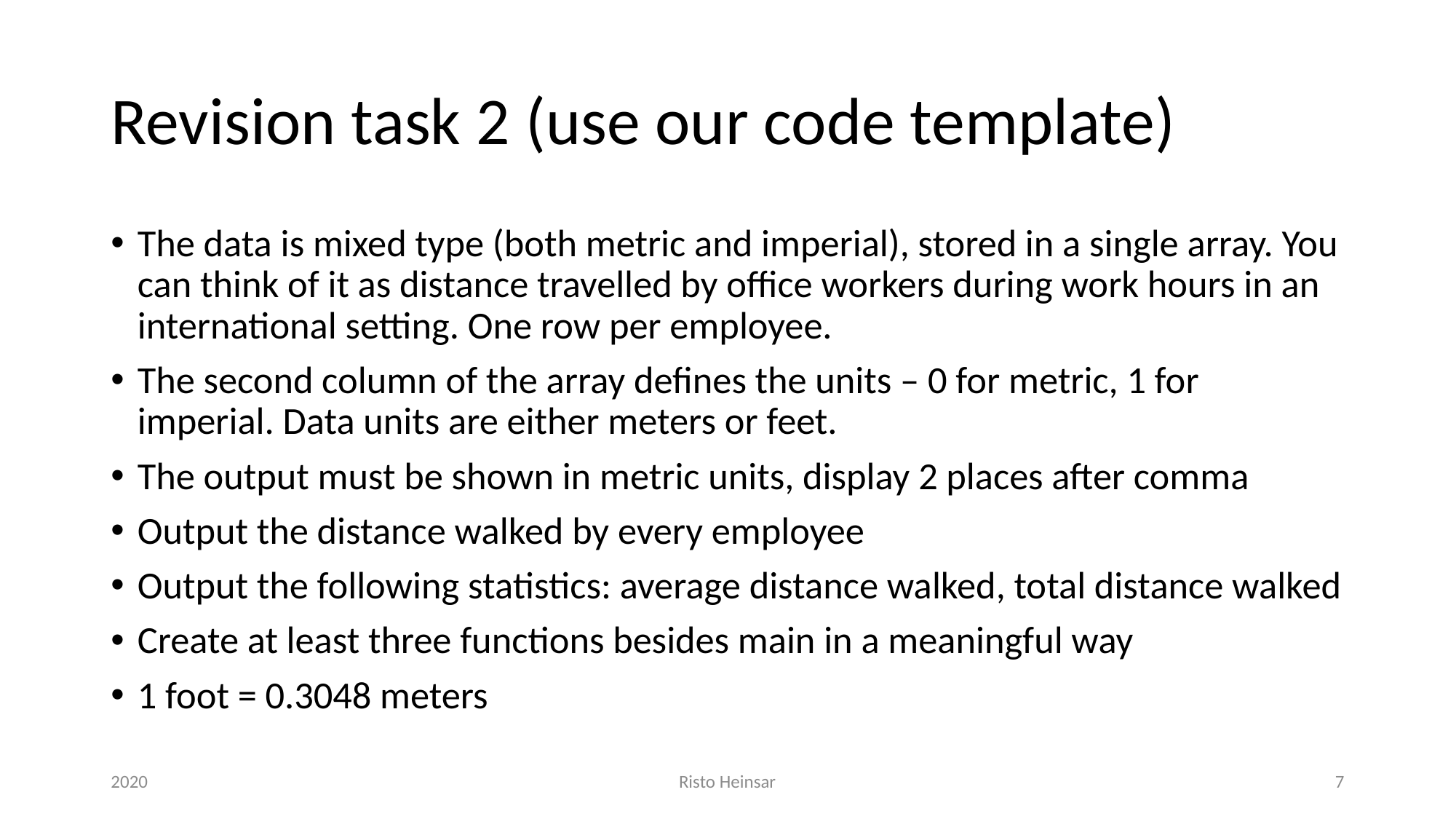

# Revision task 2 (use our code template)
The data is mixed type (both metric and imperial), stored in a single array. You can think of it as distance travelled by office workers during work hours in an international setting. One row per employee.
The second column of the array defines the units – 0 for metric, 1 for imperial. Data units are either meters or feet.
The output must be shown in metric units, display 2 places after comma
Output the distance walked by every employee
Output the following statistics: average distance walked, total distance walked
Create at least three functions besides main in a meaningful way
1 foot = 0.3048 meters

2020
Risto Heinsar
7